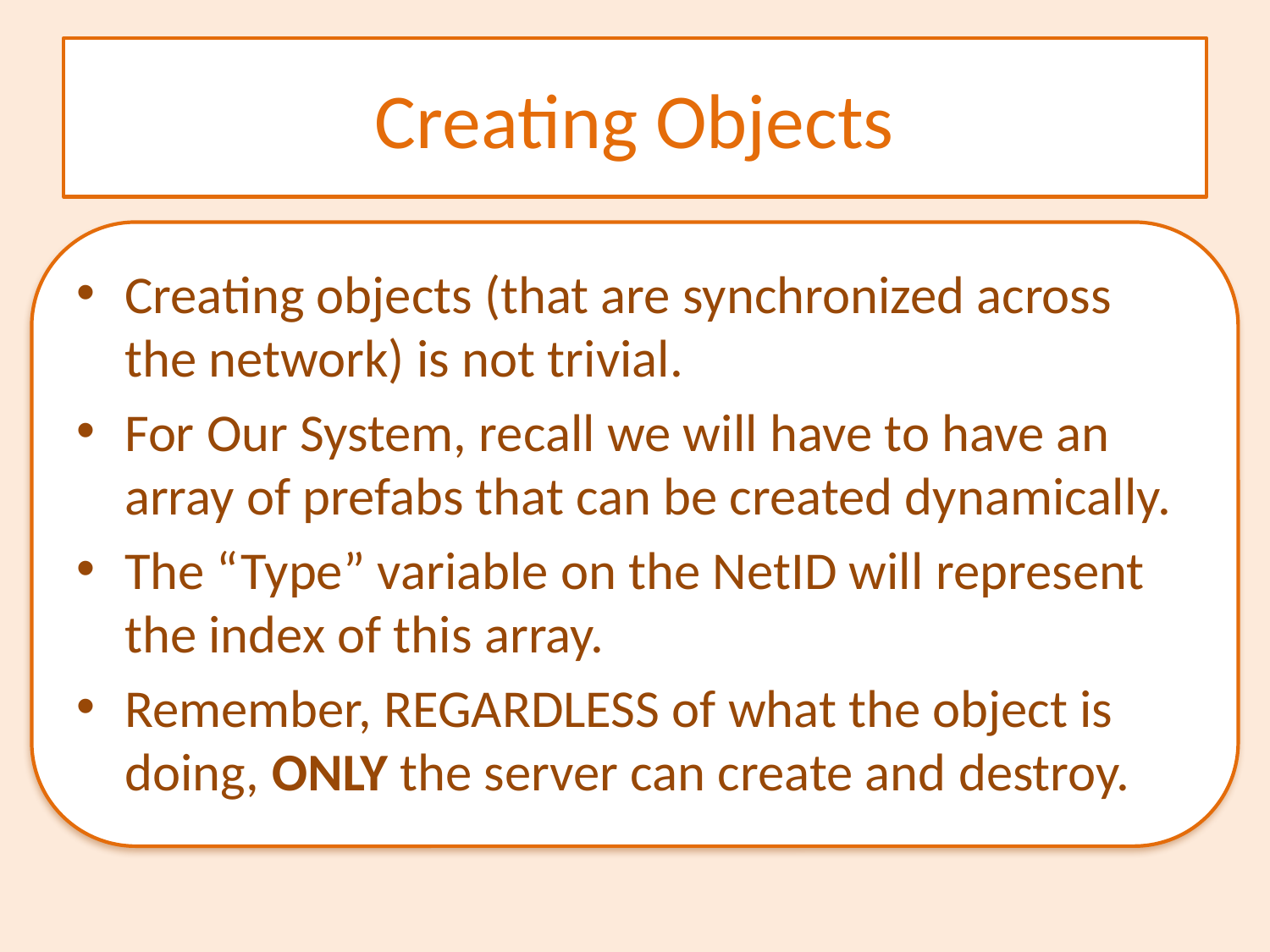

# Creating Objects
Creating objects (that are synchronized across the network) is not trivial.
For Our System, recall we will have to have an array of prefabs that can be created dynamically.
The “Type” variable on the NetID will represent the index of this array.
Remember, REGARDLESS of what the object is doing, ONLY the server can create and destroy.